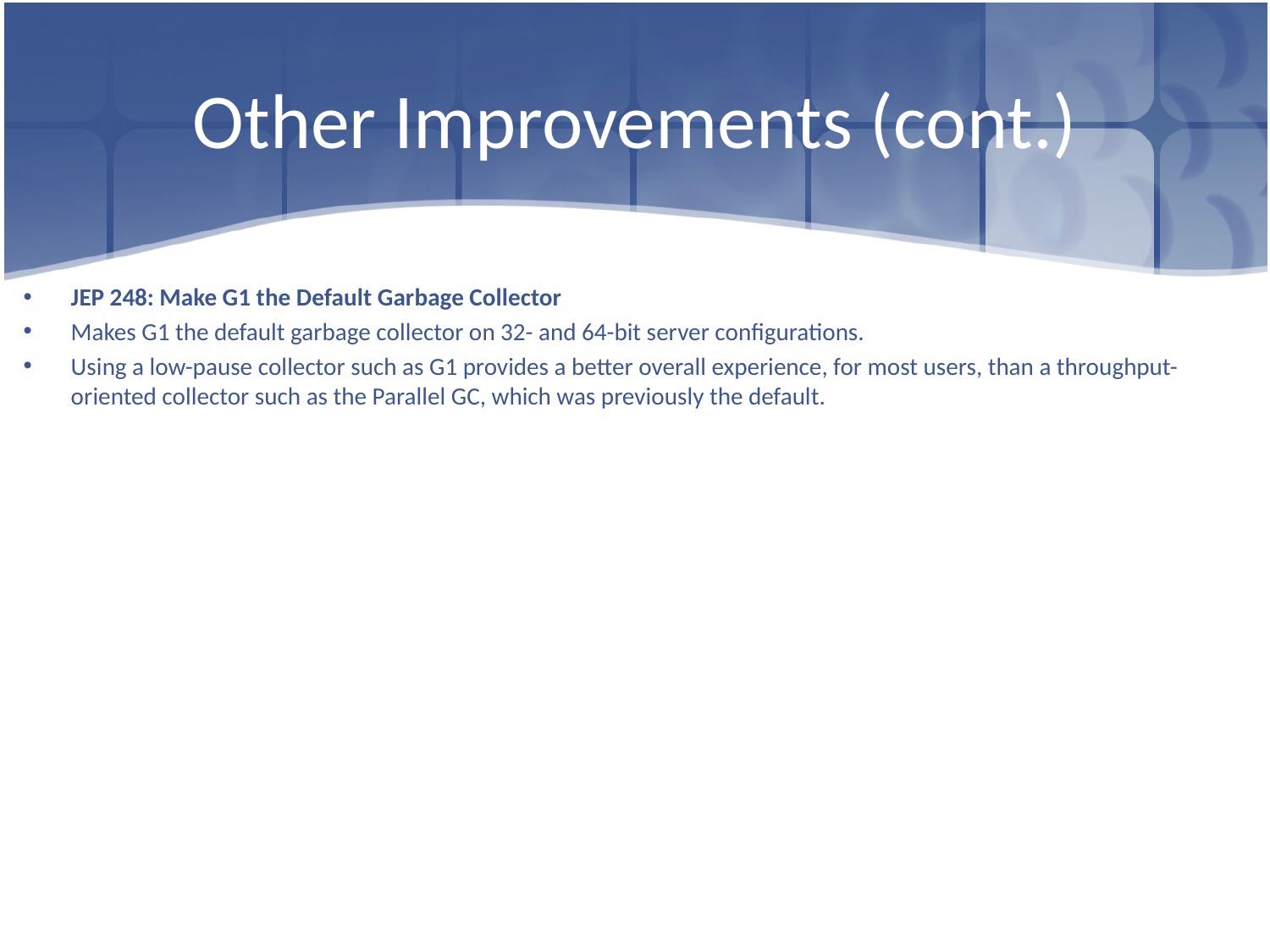

# Other Improvements (cont.)
JEP 248: Make G1 the Default Garbage Collector
Makes G1 the default garbage collector on 32- and 64-bit server configurations.
Using a low-pause collector such as G1 provides a better overall experience, for most users, than a throughput-oriented collector such as the Parallel GC, which was previously the default.